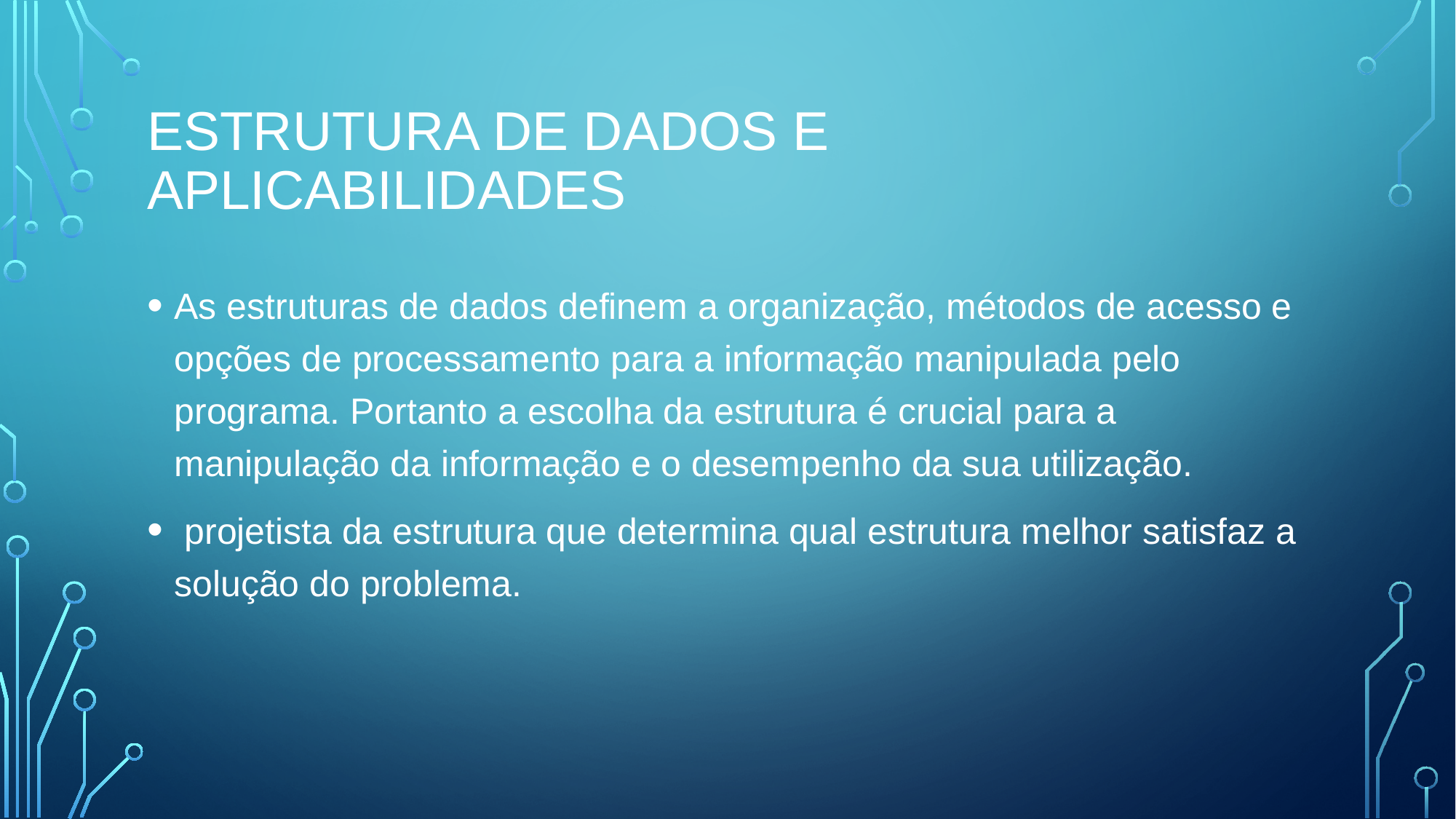

# Estrutura de dados e Aplicabilidades
As estruturas de dados definem a organização, métodos de acesso e opções de processamento para a informação manipulada pelo programa. Portanto a escolha da estrutura é crucial para a manipulação da informação e o desempenho da sua utilização.
 projetista da estrutura que determina qual estrutura melhor satisfaz a solução do problema.